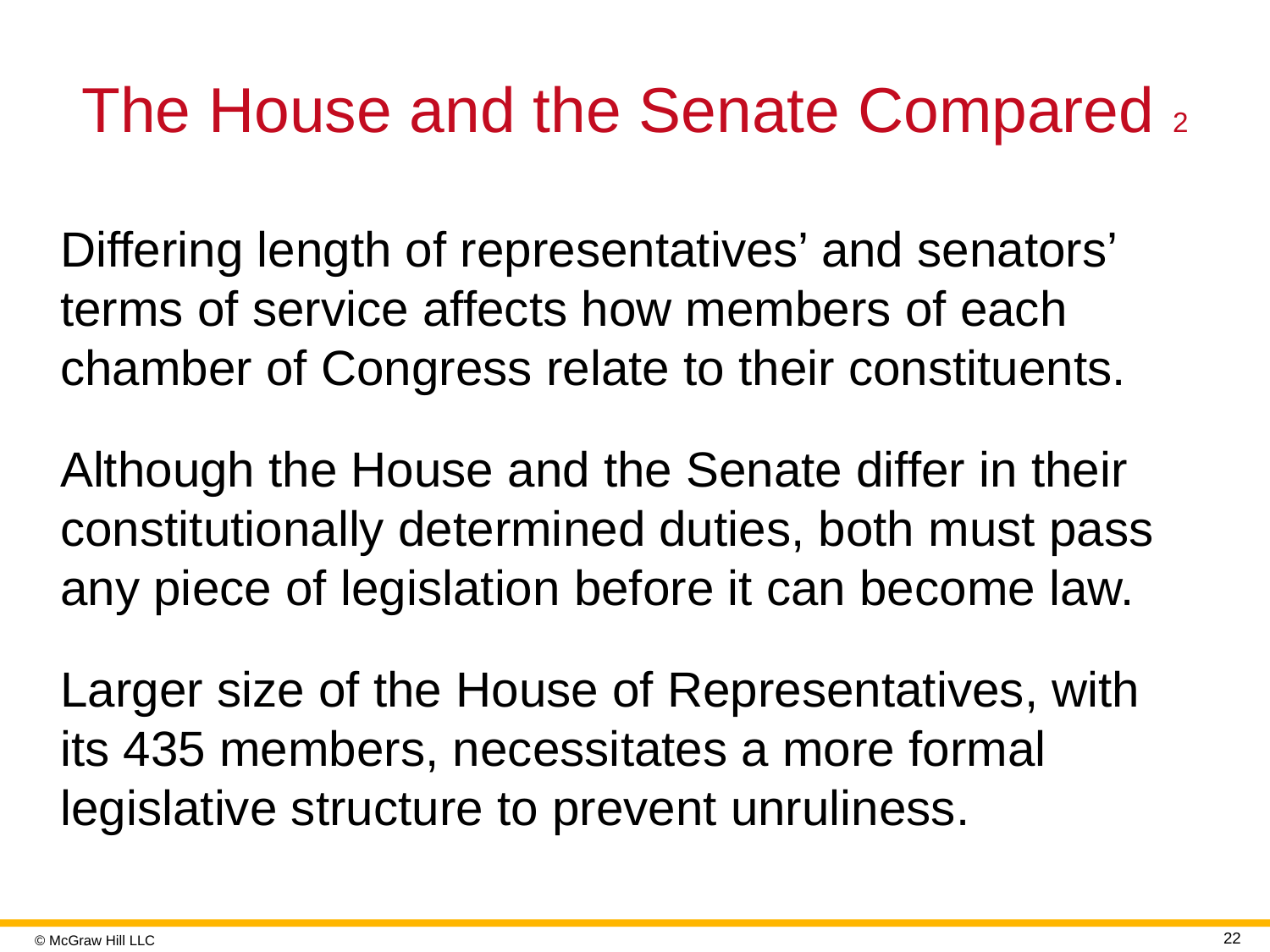

# The House and the Senate Compared 2
Differing length of representatives’ and senators’ terms of service affects how members of each chamber of Congress relate to their constituents.
Although the House and the Senate differ in their constitutionally determined duties, both must pass any piece of legislation before it can become law.
Larger size of the House of Representatives, with its 435 members, necessitates a more formal legislative structure to prevent unruliness.
22